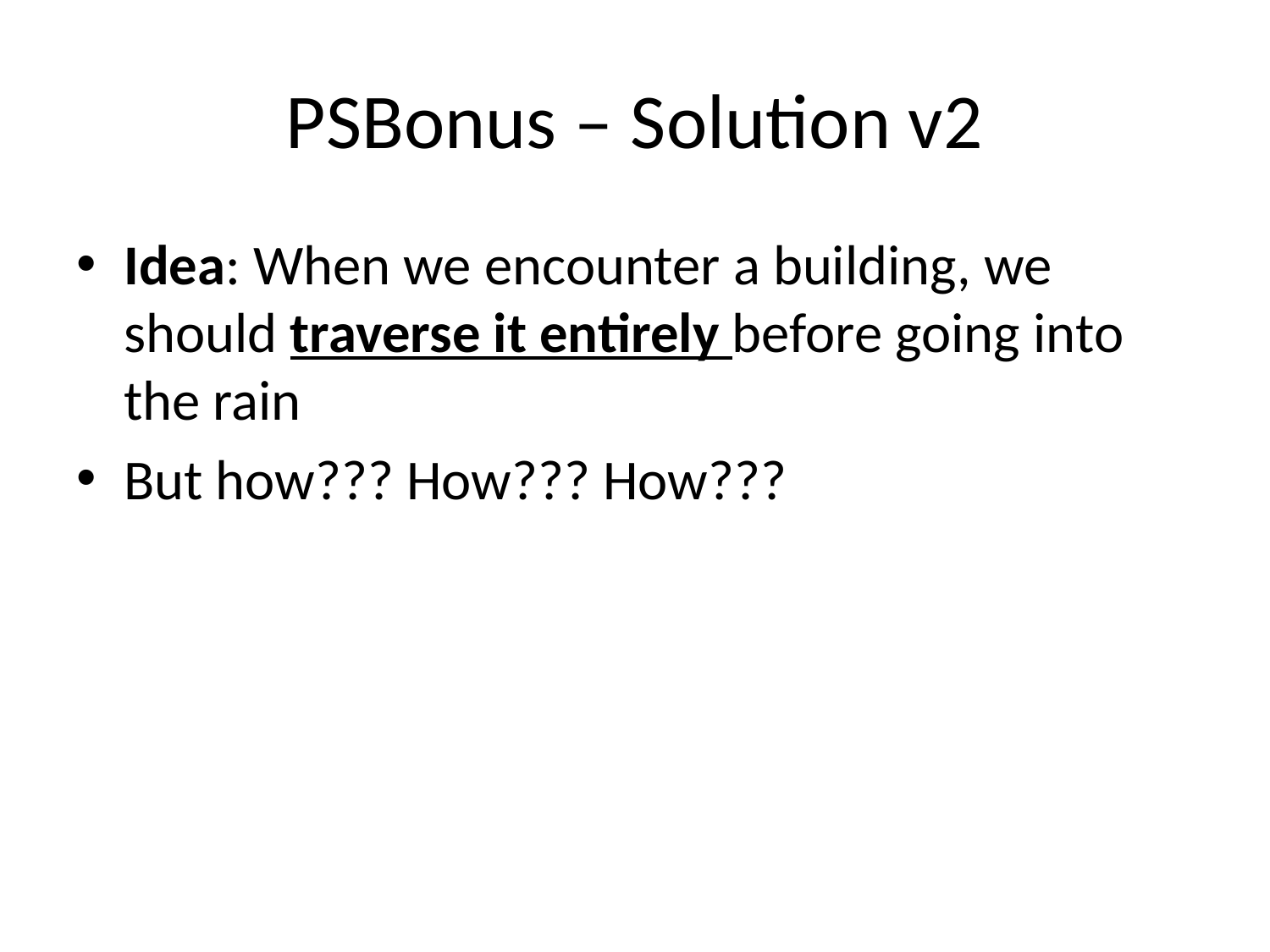

# PSBonus – Solution v2
Idea: When we encounter a building, we should traverse it entirely before going into the rain
But how??? How??? How???